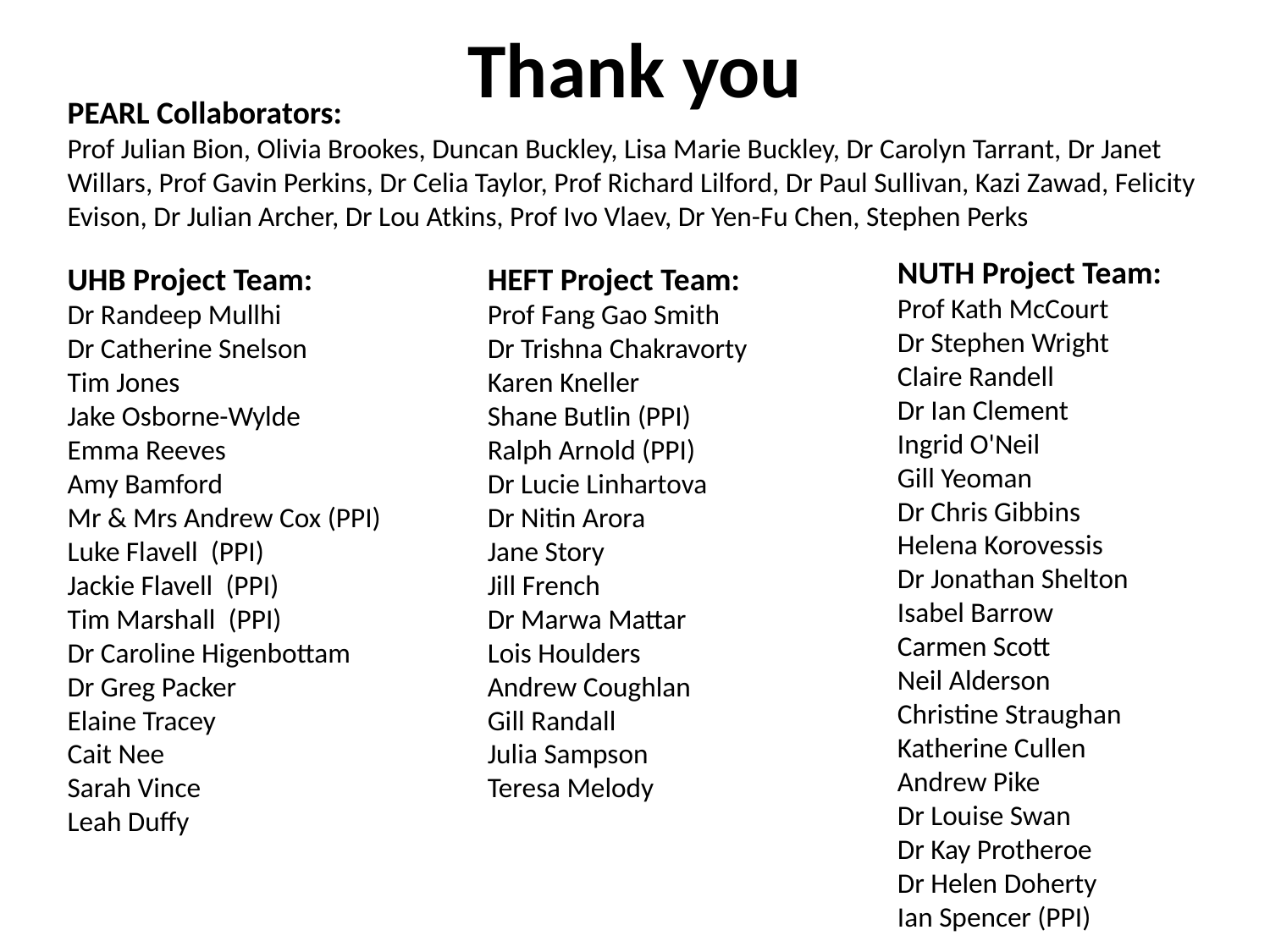

# Thank you
PEARL Collaborators:
Prof Julian Bion, Olivia Brookes, Duncan Buckley, Lisa Marie Buckley, Dr Carolyn Tarrant, Dr Janet Willars, Prof Gavin Perkins, Dr Celia Taylor, Prof Richard Lilford, Dr Paul Sullivan, Kazi Zawad, Felicity Evison, Dr Julian Archer, Dr Lou Atkins, Prof Ivo Vlaev, Dr Yen-Fu Chen, Stephen Perks
NUTH Project Team:
Prof Kath McCourt
Dr Stephen Wright
Claire Randell
Dr Ian Clement
Ingrid O'Neil
Gill Yeoman
Dr Chris Gibbins
Helena Korovessis
Dr Jonathan Shelton
Isabel Barrow
Carmen Scott
Neil Alderson
Christine Straughan Katherine Cullen
Andrew Pike
Dr Louise Swan
Dr Kay Protheroe
Dr Helen Doherty
Ian Spencer (PPI)
UHB Project Team:
Dr Randeep Mullhi
Dr Catherine Snelson
Tim Jones
Jake Osborne-Wylde
Emma Reeves
Amy Bamford
Mr & Mrs Andrew Cox (PPI)
Luke Flavell  (PPI)
Jackie Flavell  (PPI)
Tim Marshall  (PPI)
Dr Caroline Higenbottam
Dr Greg Packer
Elaine Tracey
Cait Nee
Sarah Vince
Leah Duffy
HEFT Project Team:
Prof Fang Gao Smith
Dr Trishna Chakravorty
Karen Kneller
Shane Butlin (PPI)
Ralph Arnold (PPI)
Dr Lucie Linhartova
Dr Nitin Arora
Jane Story
Jill French
Dr Marwa Mattar
Lois Houlders
Andrew Coughlan
Gill Randall
Julia Sampson
Teresa Melody